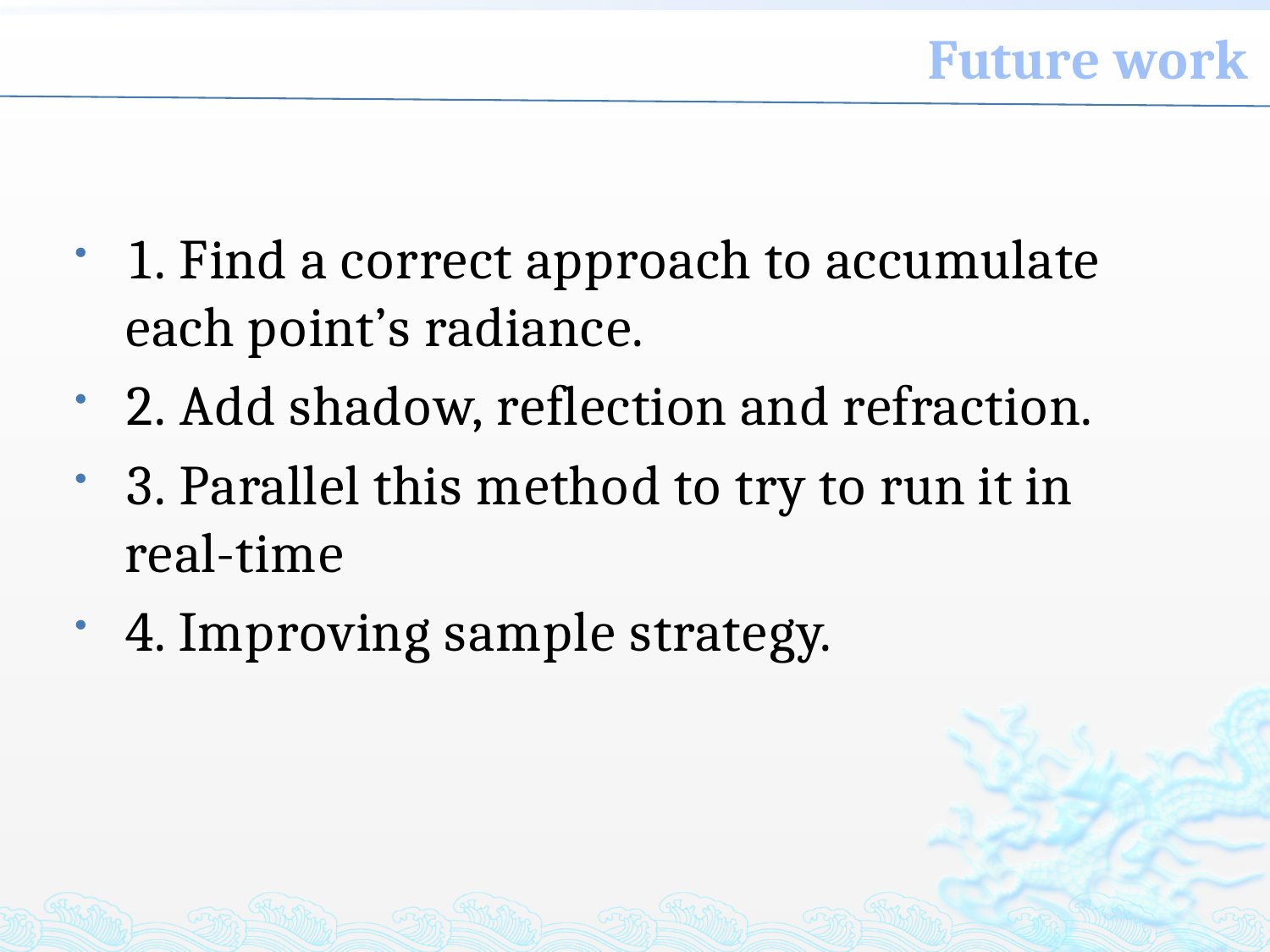

Future work
1. Find a correct approach to accumulate each point’s radiance.
2. Add shadow, reflection and refraction.
3. Parallel this method to try to run it in real-time
4. Improving sample strategy.